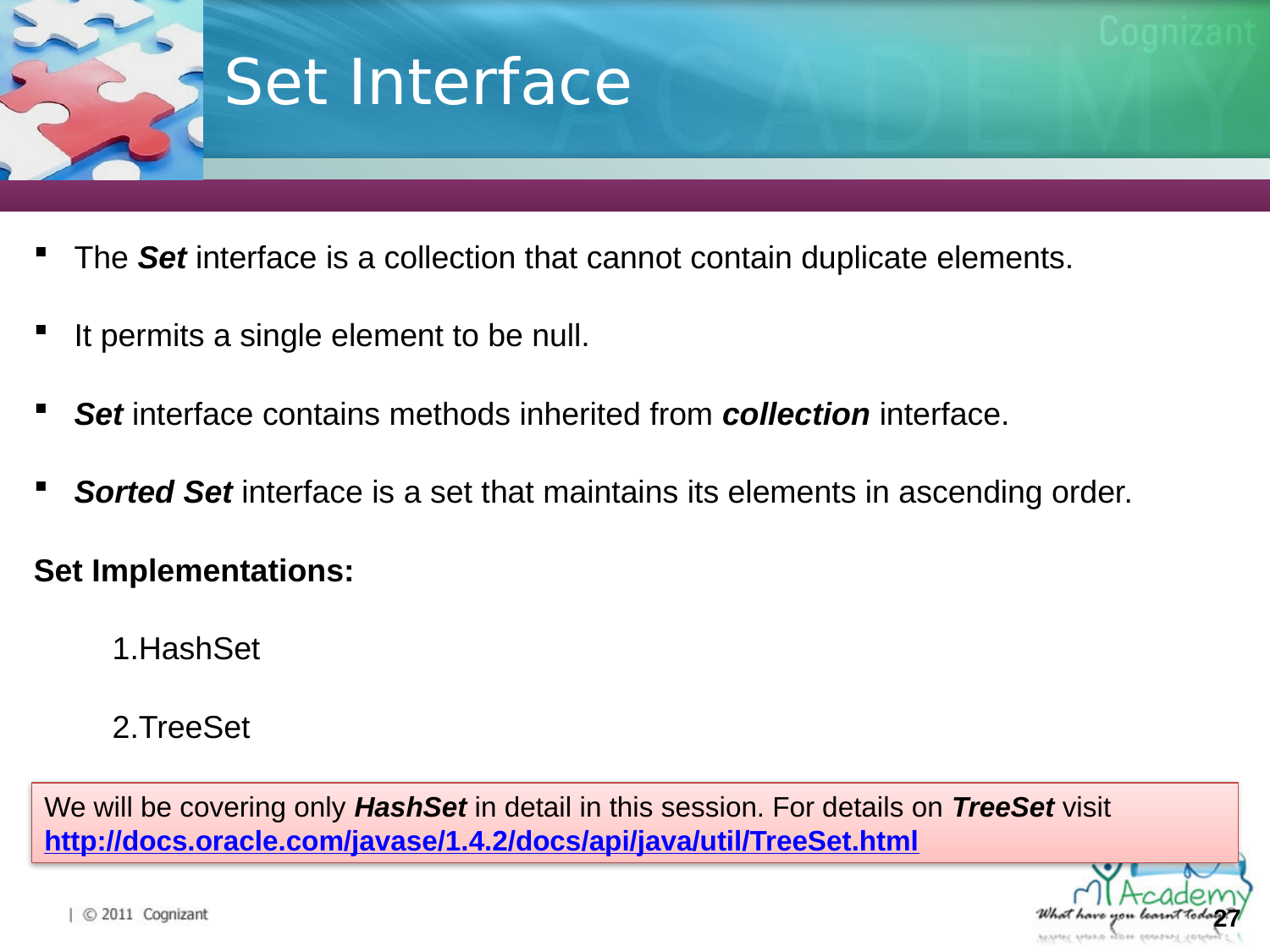

# Set Interface
The Set interface is a collection that cannot contain duplicate elements.
It permits a single element to be null.
Set interface contains methods inherited from collection interface.
Sorted Set interface is a set that maintains its elements in ascending order.
Set Implementations:
HashSet
TreeSet
We will be covering only HashSet in detail in this session. For details on TreeSet visit http://docs.oracle.com/javase/1.4.2/docs/api/java/util/TreeSet.html
27